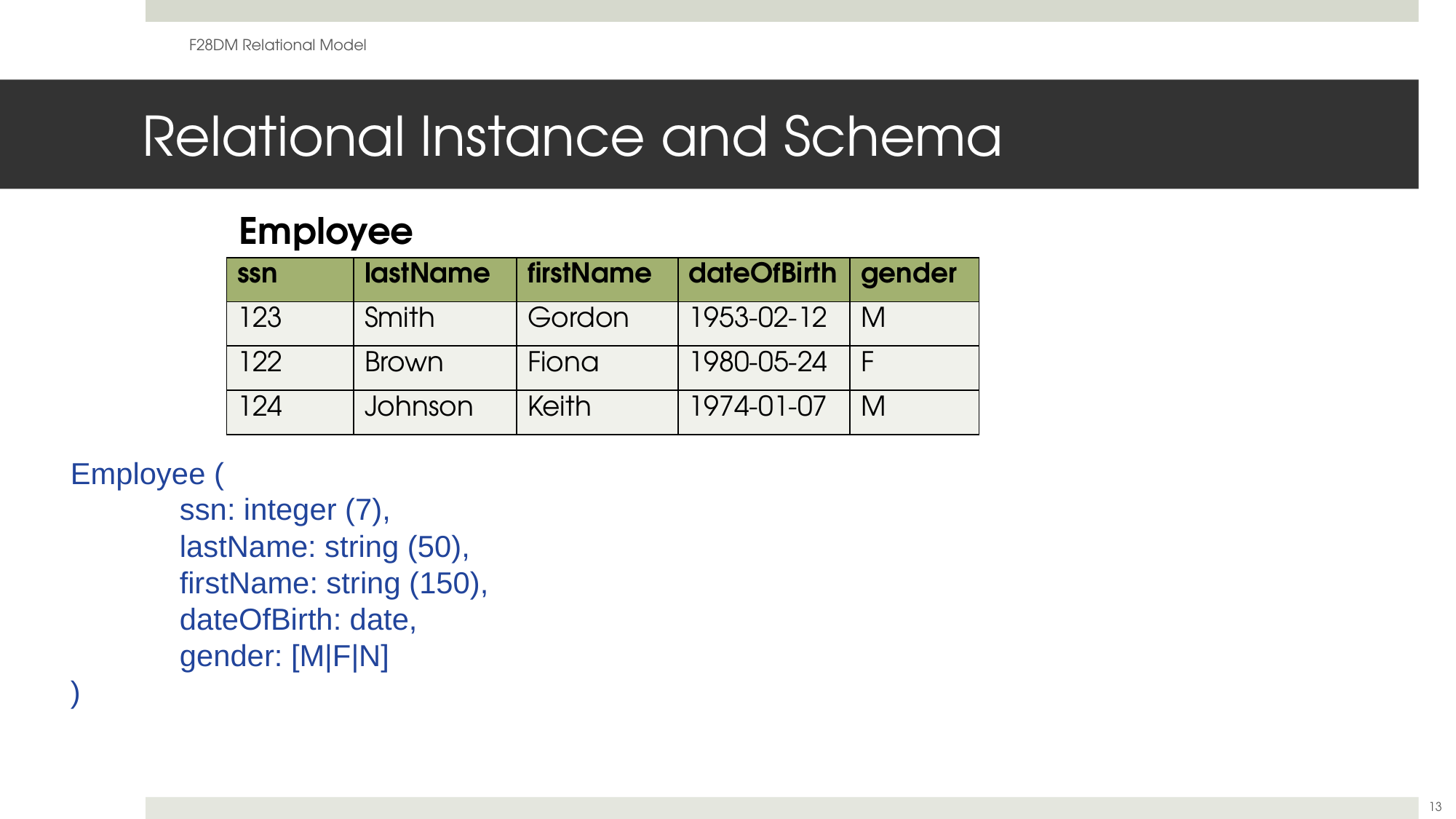

F28DM Relational Model

# Relational Instance and Schema
Employee

Employee (
	ssn: integer (7),
	lastName: string (50),
	firstName: string (150),
	dateOfBirth: date,
	gender: [M|F|N]
)
| ssn | lastName | firstName | dateOfBirth | gender |
| --- | --- | --- | --- | --- |
| 123 | Smith | Gordon | 1953-02-12 | M |
| 122 | Brown | Fiona | 1980-05-24 | F |
| 124 | Johnson | Keith | 1974-01-07 | M |
13